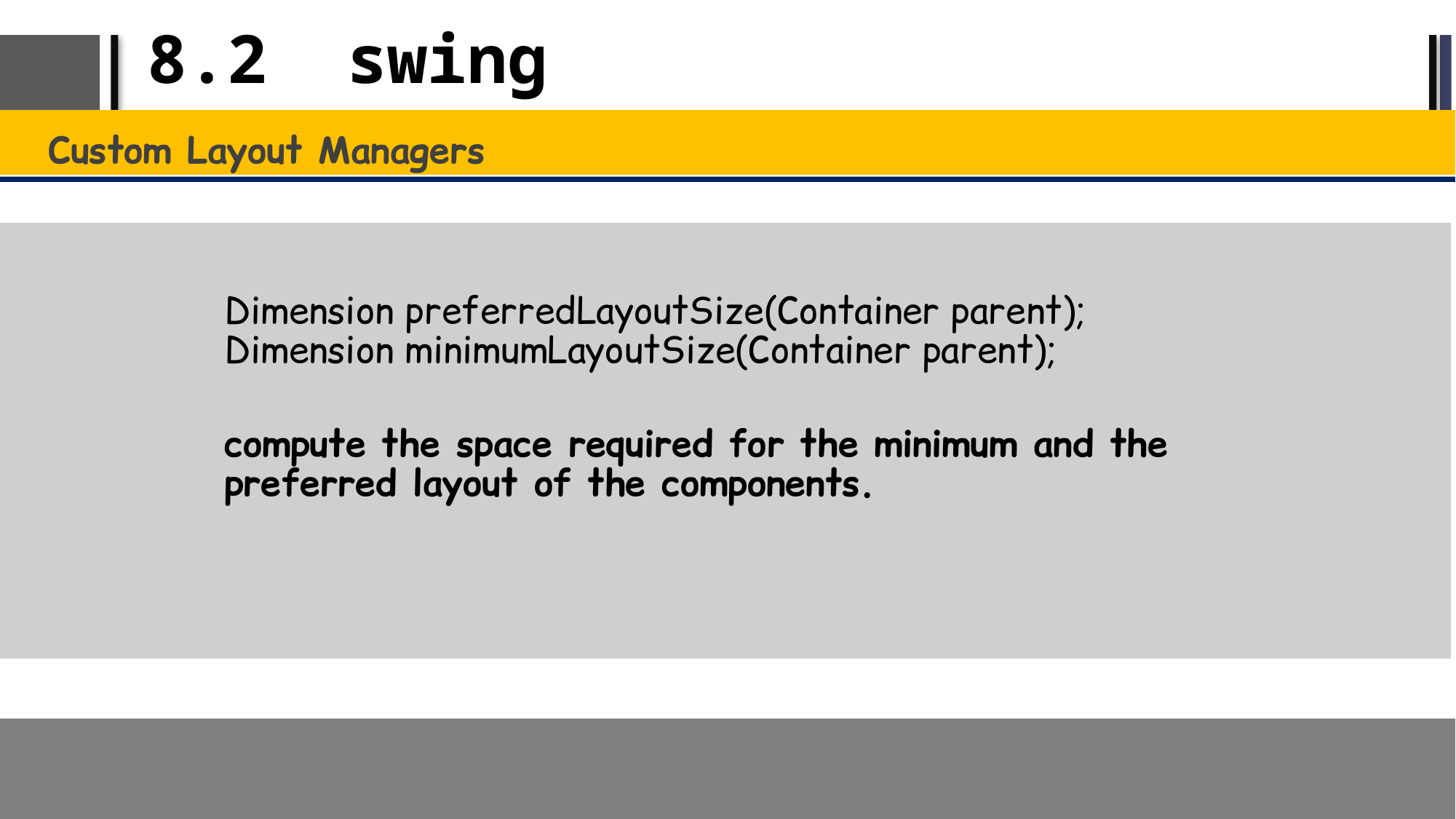

# 8.2  swing

Custom Layout Managers

Dimension preferredLayoutSize(Container parent); Dimension minimumLayoutSize(Container parent);

compute the space required for the minimum and the preferred layout of the components.